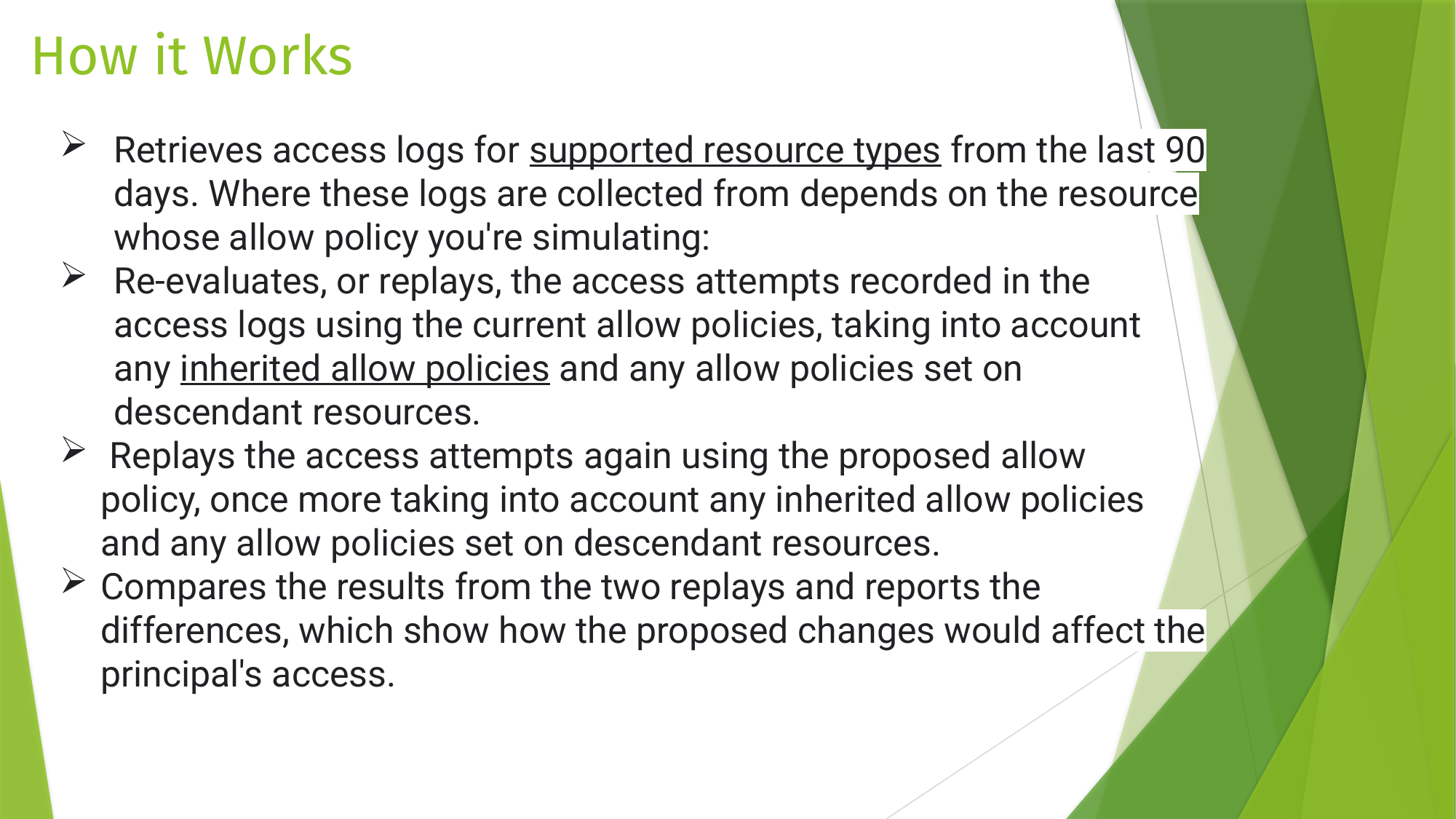

# How it Works
Retrieves access logs for supported resource types from the last 90 days. Where these logs are collected from depends on the resource whose allow policy you're simulating:
Re-evaluates, or replays, the access attempts recorded in the access logs using the current allow policies, taking into account any inherited allow policies and any allow policies set on descendant resources.
 Replays the access attempts again using the proposed allow       policy, once more taking into account any inherited allow policies and any allow policies set on descendant resources.
Compares the results from the two replays and reports the differences, which show how the proposed changes would affect the principal's access.